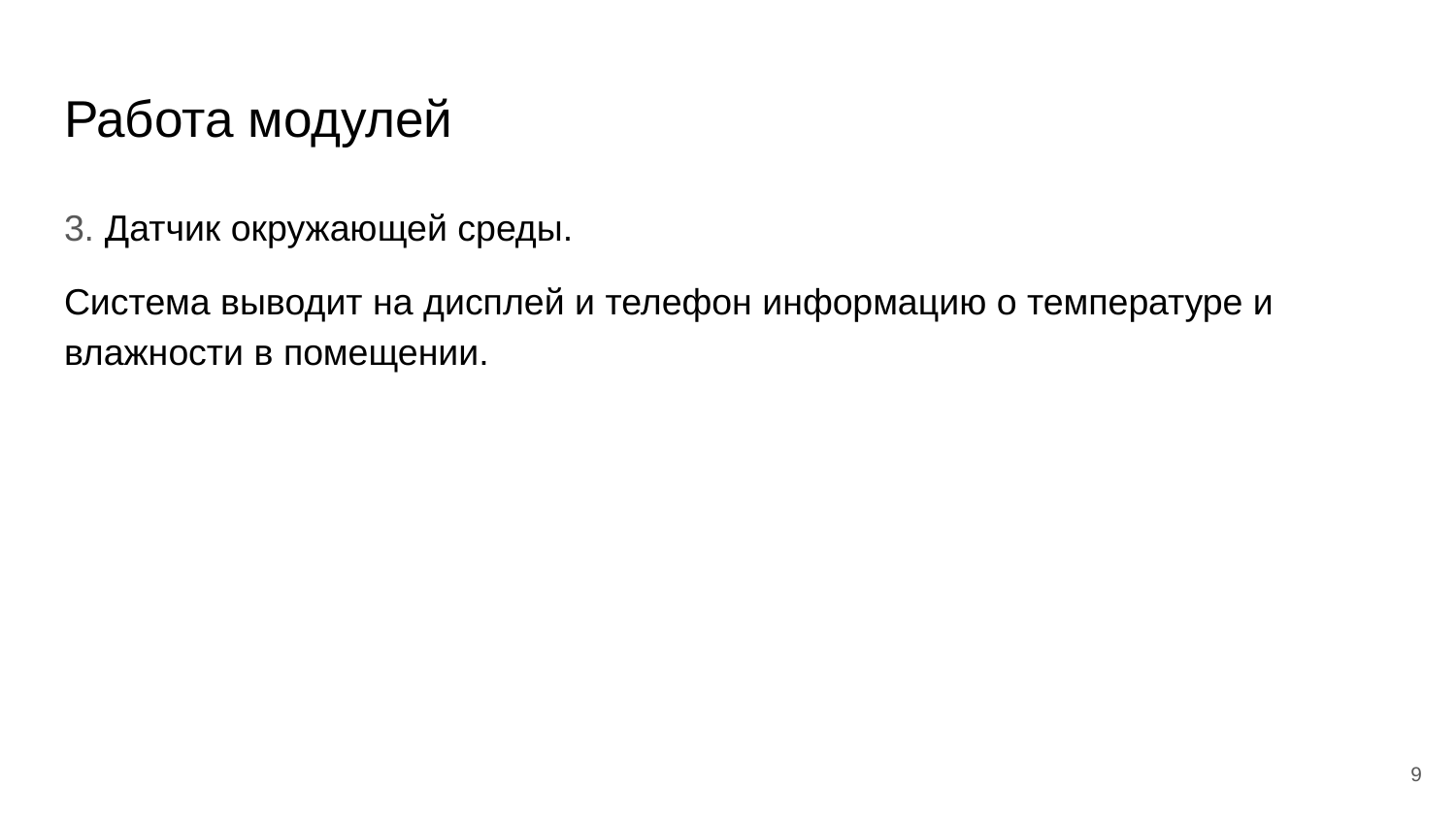

# Работа модулей
3. Датчик окружающей среды.
Система выводит на дисплей и телефон информацию о температуре и влажности в помещении.
9